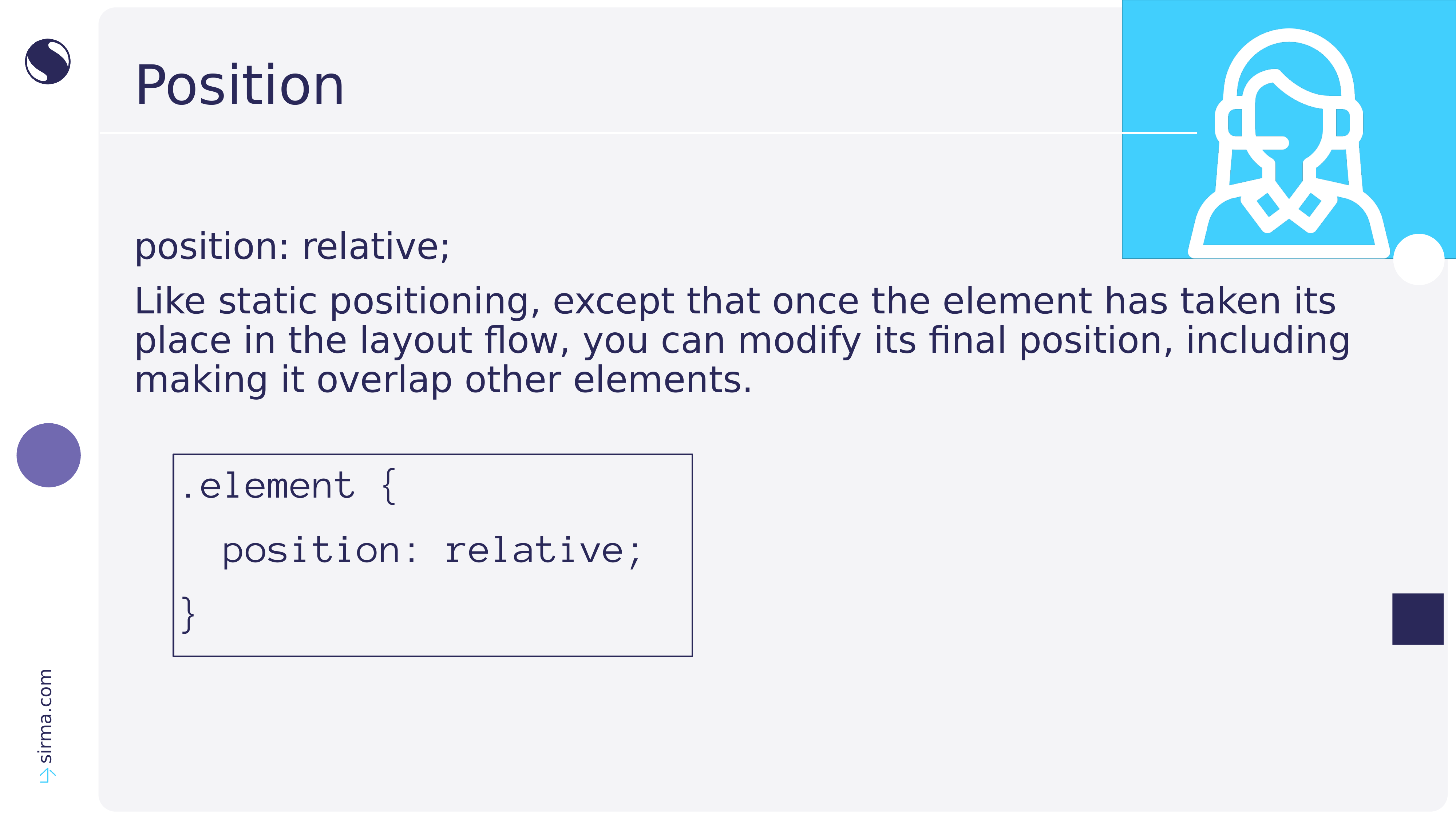

# Position
position: relative;
Like static positioning, except that once the element has taken its place in the layout flow, you can modify its final position, including making it overlap other elements.

.element {
  position: relative;
}